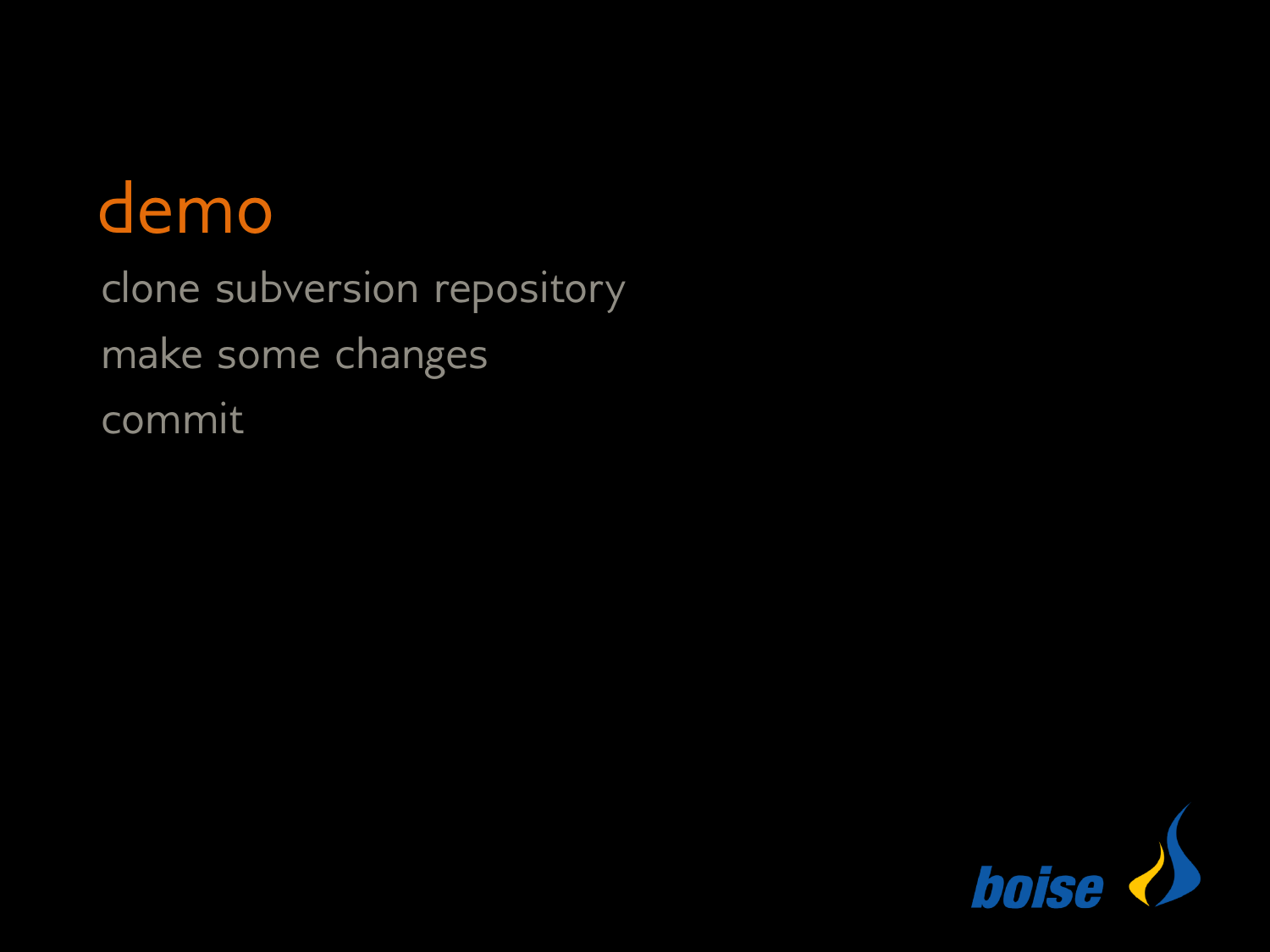

# demo
clone subversion repository
make some changes
commit